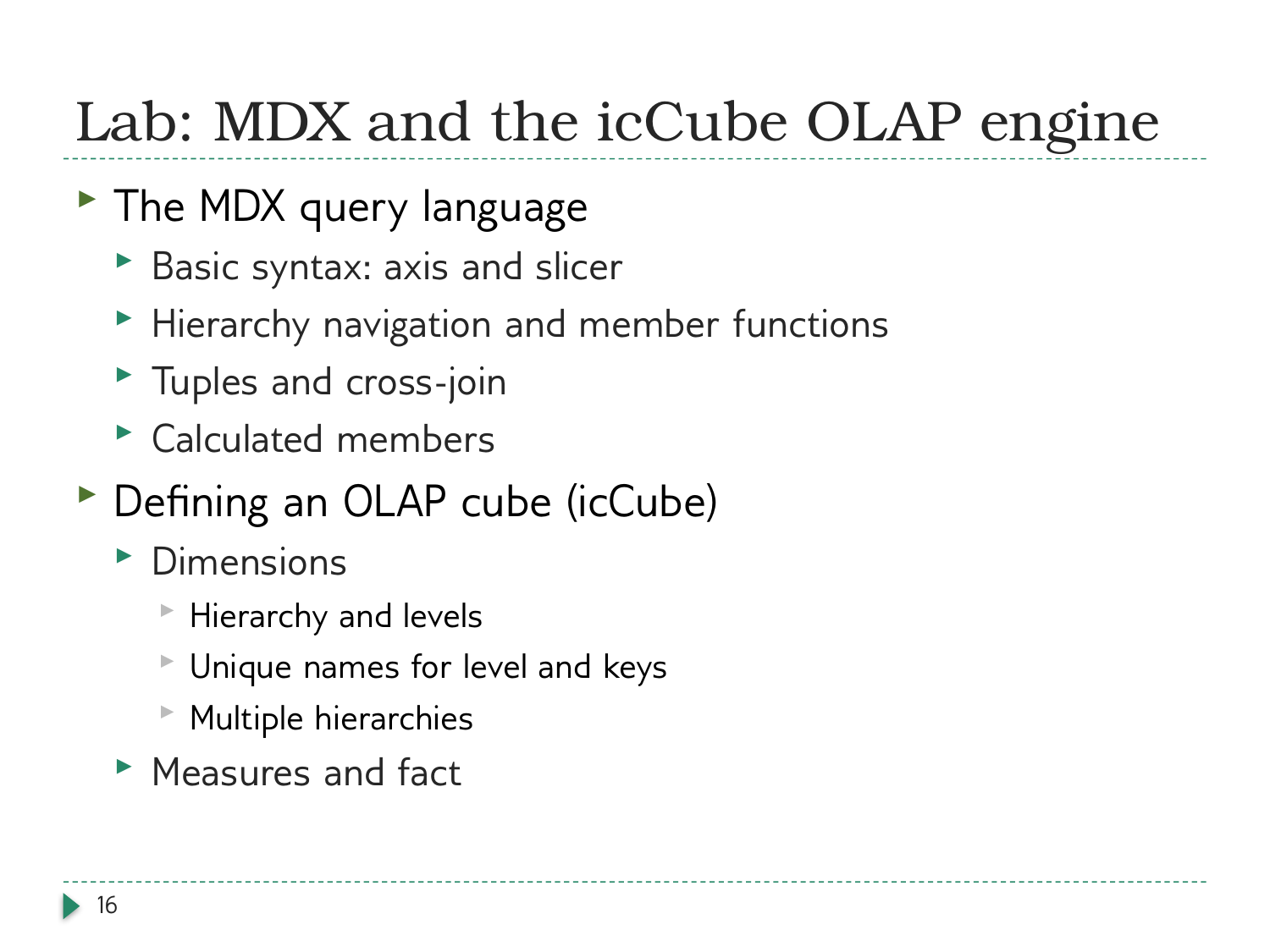

# Lab: MDX and the icCube OLAP engine
The MDX query language
Basic syntax: axis and slicer
Hierarchy navigation and member functions
Tuples and cross-join
Calculated members
Defining an OLAP cube (icCube)
Dimensions
Hierarchy and levels
Unique names for level and keys
Multiple hierarchies
Measures and fact

16